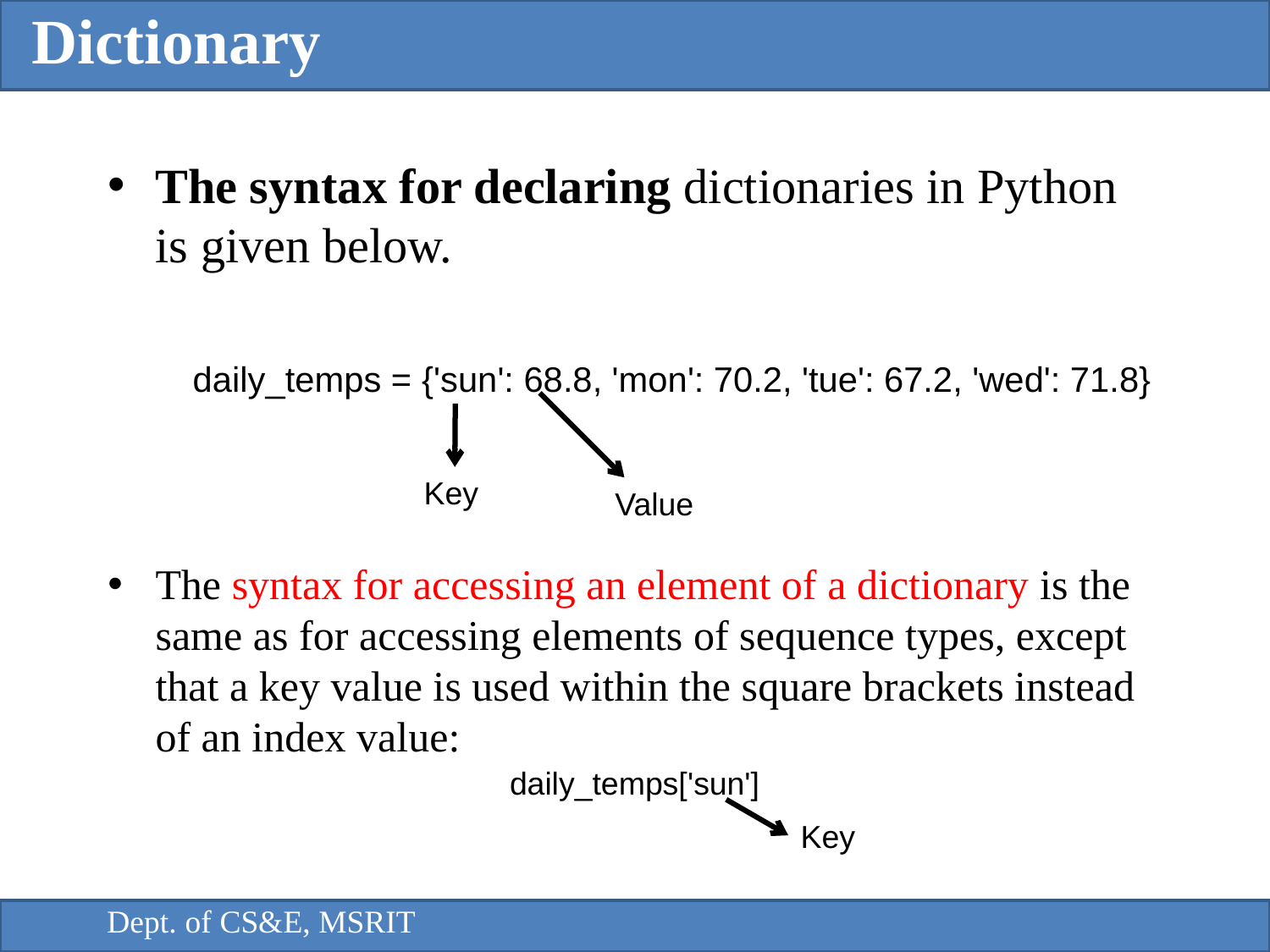

Dictionary

The syntax for declaring dictionaries in Python is given below.

The syntax for accessing an element of a dictionary is the same as for accessing elements of sequence types, except that a key value is used within the square brackets instead of an index value:

daily_temps = {'sun': 68.8, 'mon': 70.2, 'tue': 67.2, 'wed': 71.8}
Key
Value
daily_temps['sun']
Key

Dept. of CS&E, MSRIT